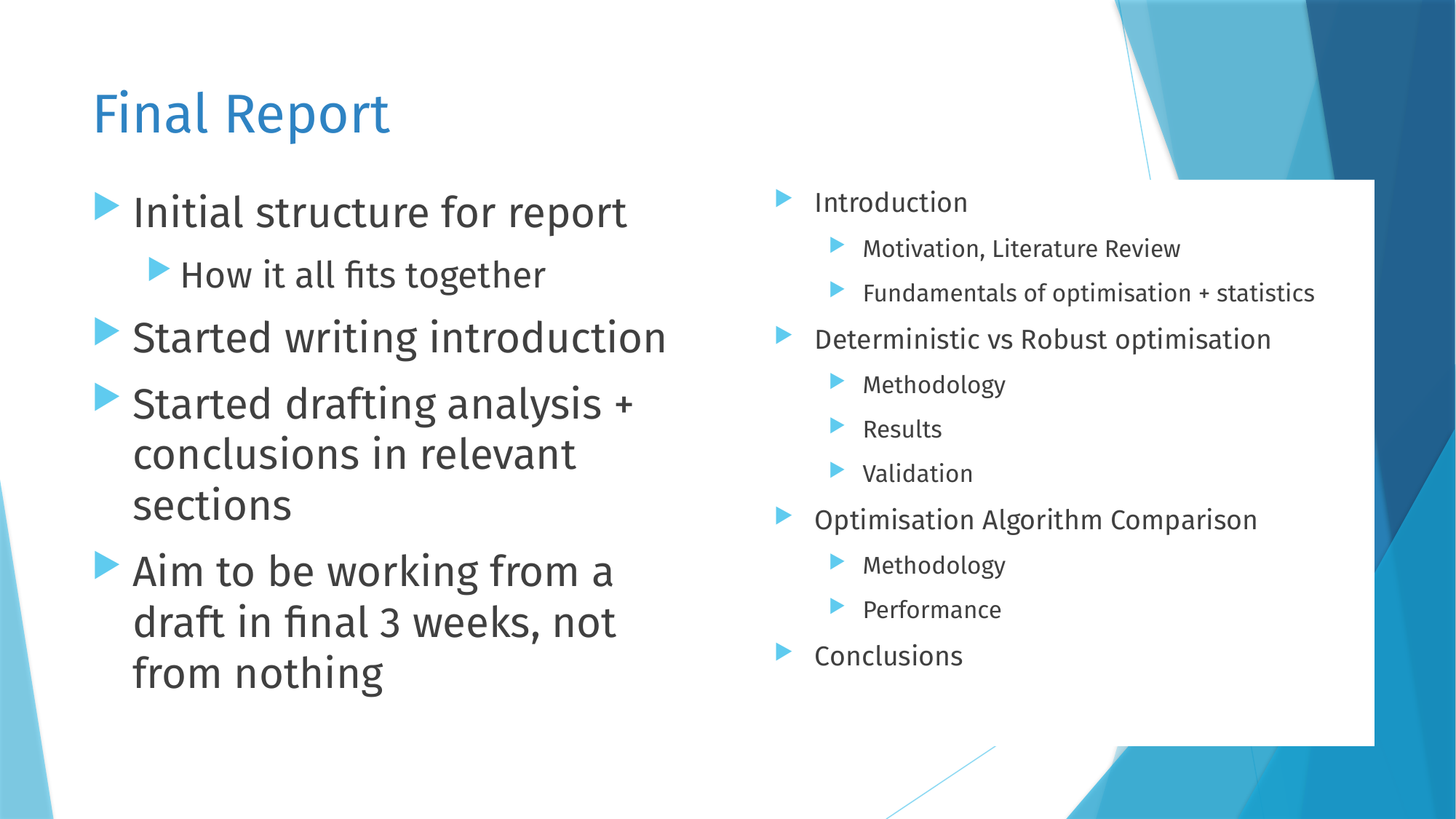

# Final Report
Initial structure for report
How it all fits together
Started writing introduction
Started drafting analysis + conclusions in relevant sections
Aim to be working from a draft in final 3 weeks, not from nothing
Introduction
Motivation, Literature Review
Fundamentals of optimisation + statistics
Deterministic vs Robust optimisation
Methodology
Results
Validation
Optimisation Algorithm Comparison
Methodology
Performance
Conclusions